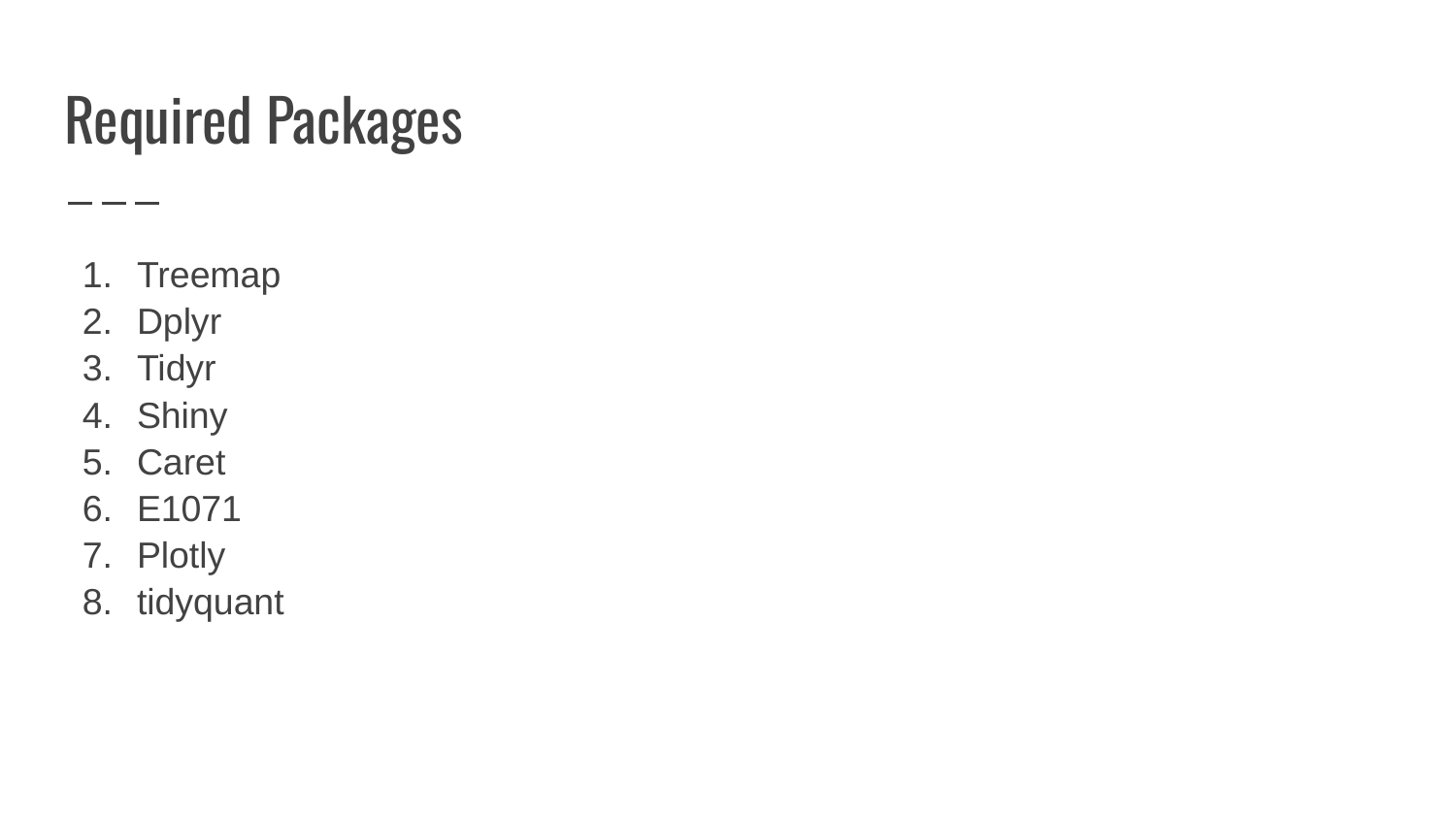

# Required Packages
Treemap
Dplyr
Tidyr
Shiny
Caret
E1071
Plotly
tidyquant